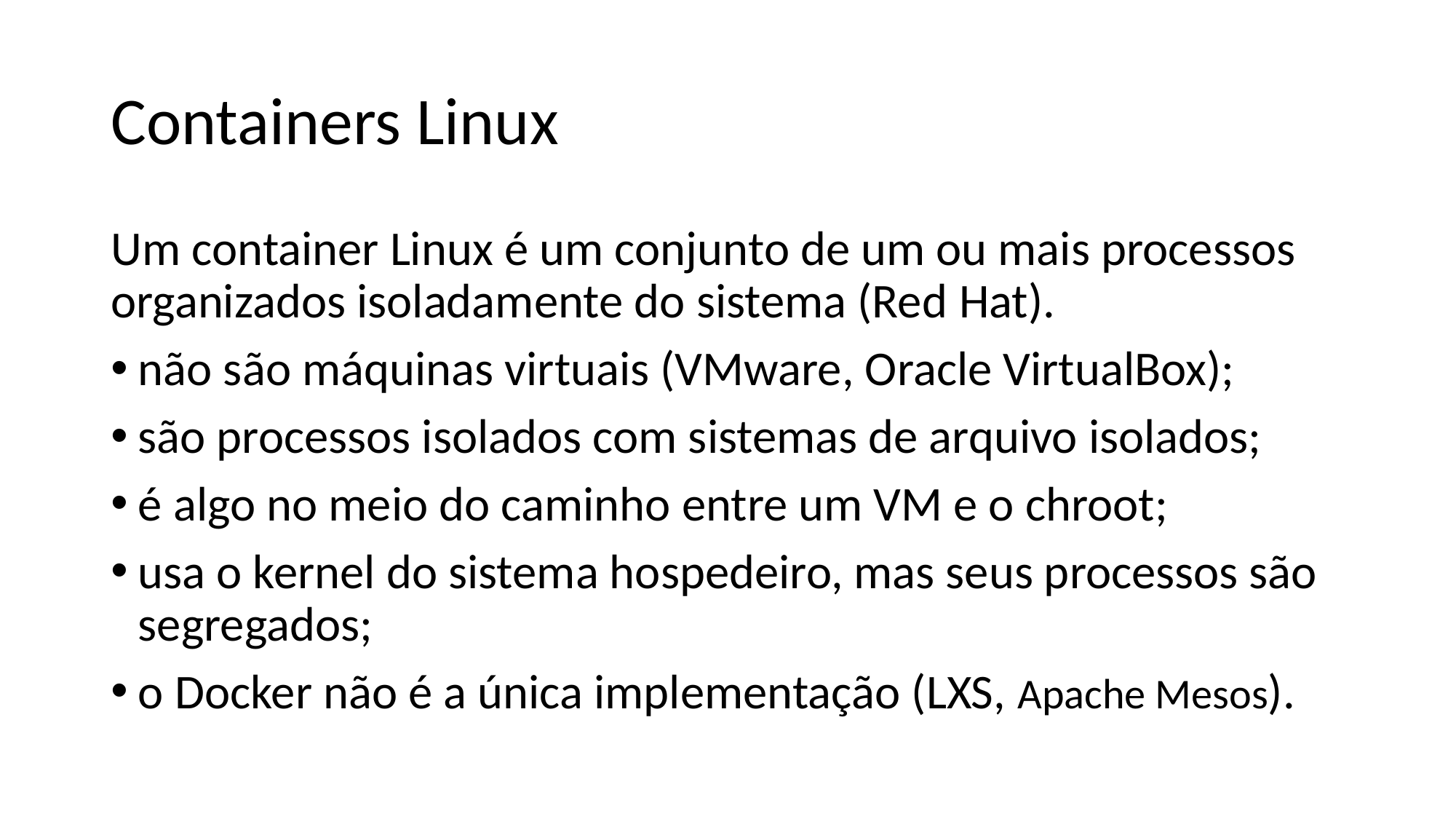

# Containers Linux
Um container Linux é um conjunto de um ou mais processos organizados isoladamente do sistema (Red Hat).
não são máquinas virtuais (VMware, Oracle VirtualBox);
são processos isolados com sistemas de arquivo isolados;
é algo no meio do caminho entre um VM e o chroot;
usa o kernel do sistema hospedeiro, mas seus processos são segregados;
o Docker não é a única implementação (LXS, Apache Mesos).